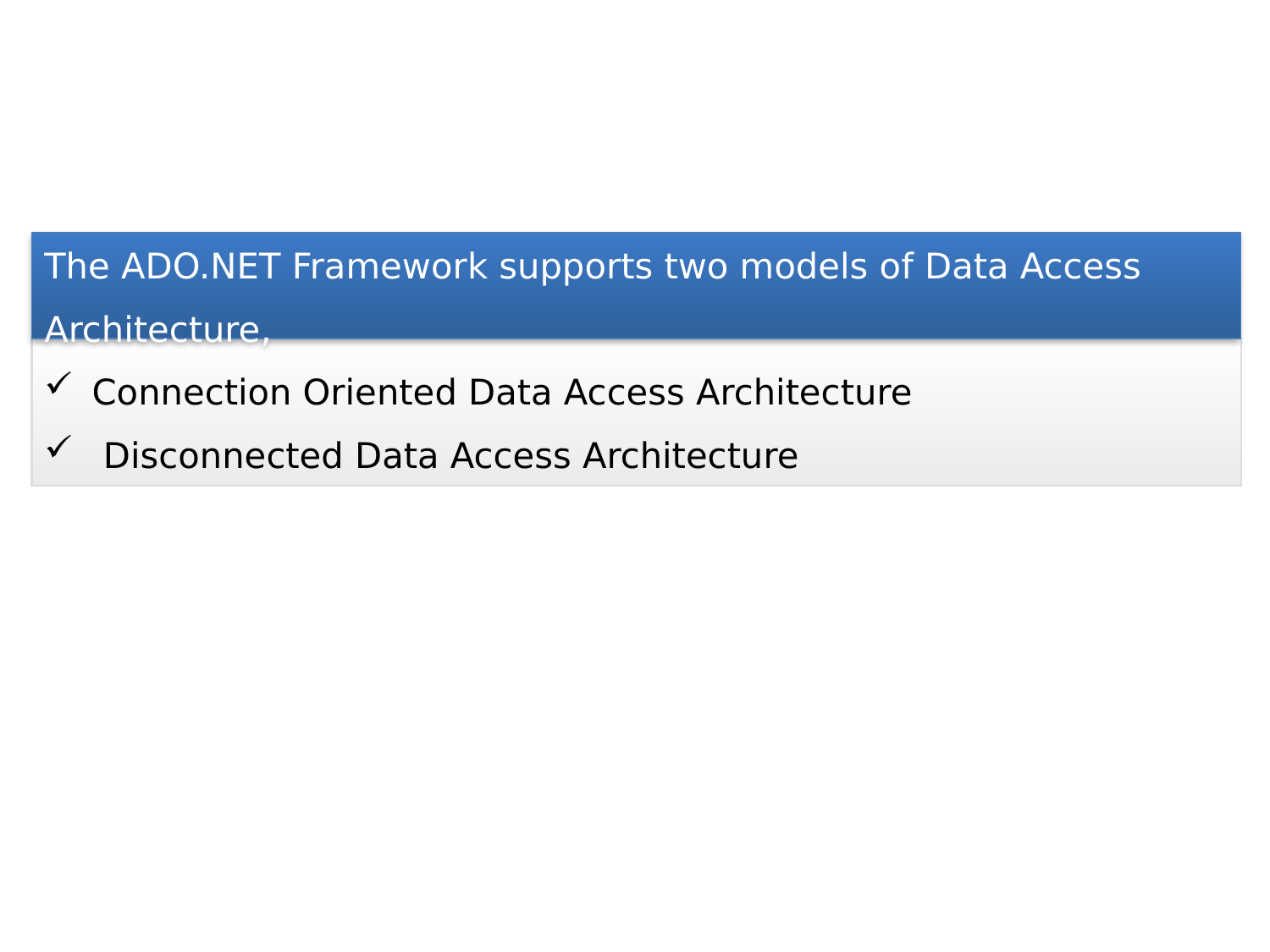

The ADO.NET Framework supports two models of Data Access Architecture,
Connection Oriented Data Access Architecture
 Disconnected Data Access Architecture